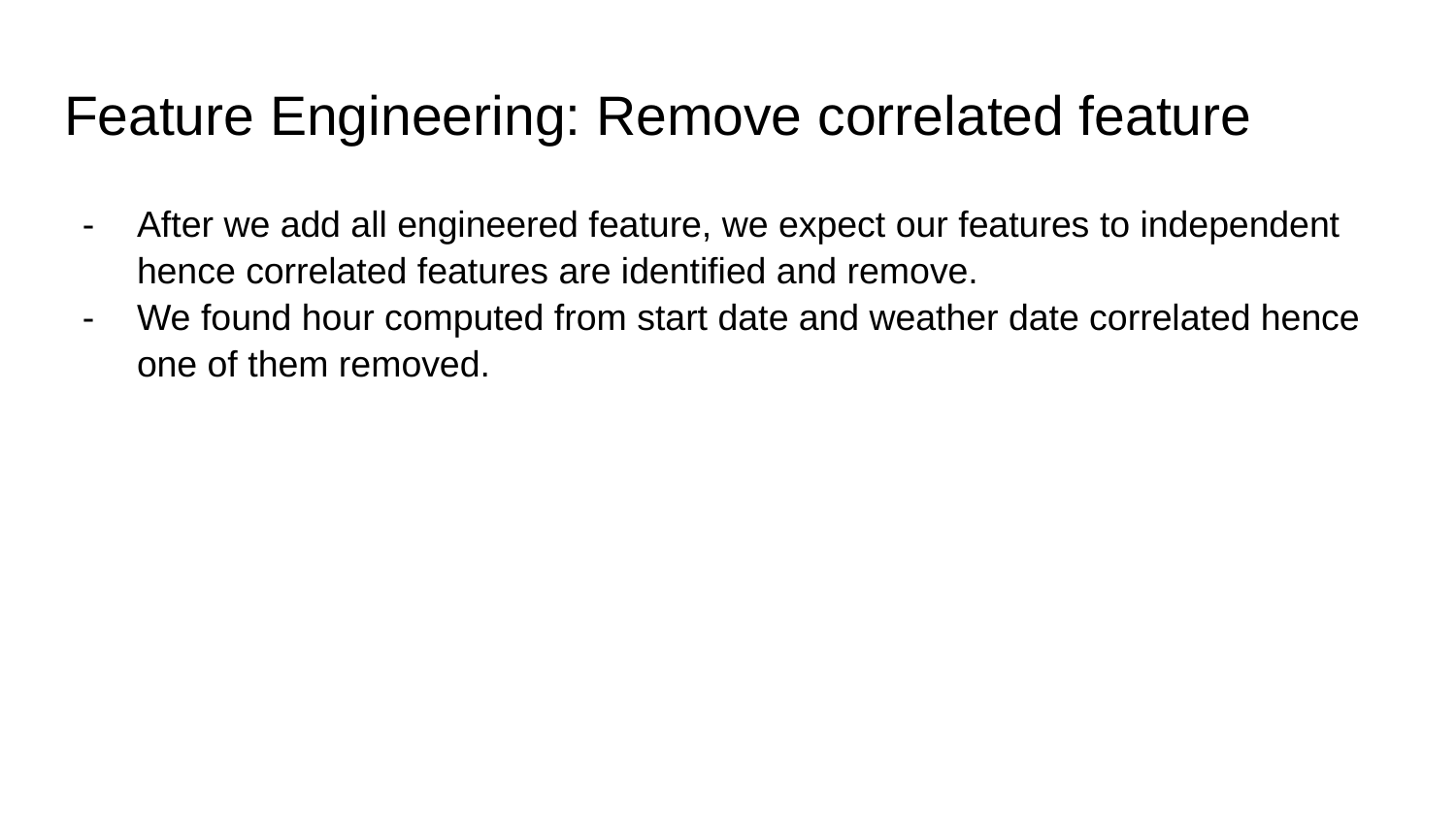

# Feature Engineering: Remove correlated feature
After we add all engineered feature, we expect our features to independent hence correlated features are identified and remove.
We found hour computed from start date and weather date correlated hence one of them removed.